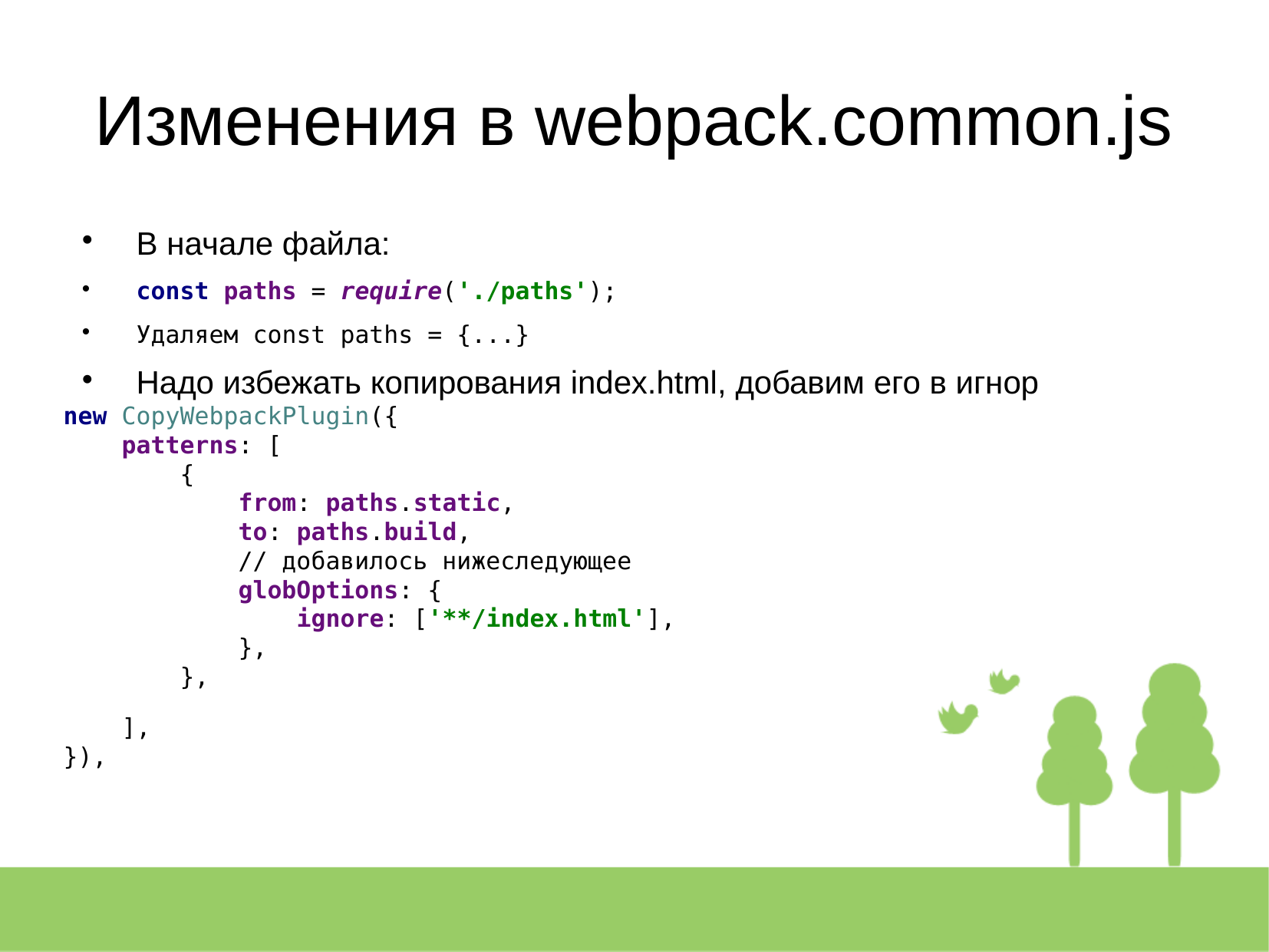

Изменения в webpack.common.js
В начале файла:
const paths = require('./paths');
Удаляем const paths = {...}
Надо избежать копирования index.html, добавим его в игнор
new CopyWebpackPlugin({
    patterns: [
        {
            from: paths.static,
            to: paths.build,
            // добавилось нижеследующее
            globOptions: {
                ignore: ['**/index.html'],
            },
        },
    ],
}),